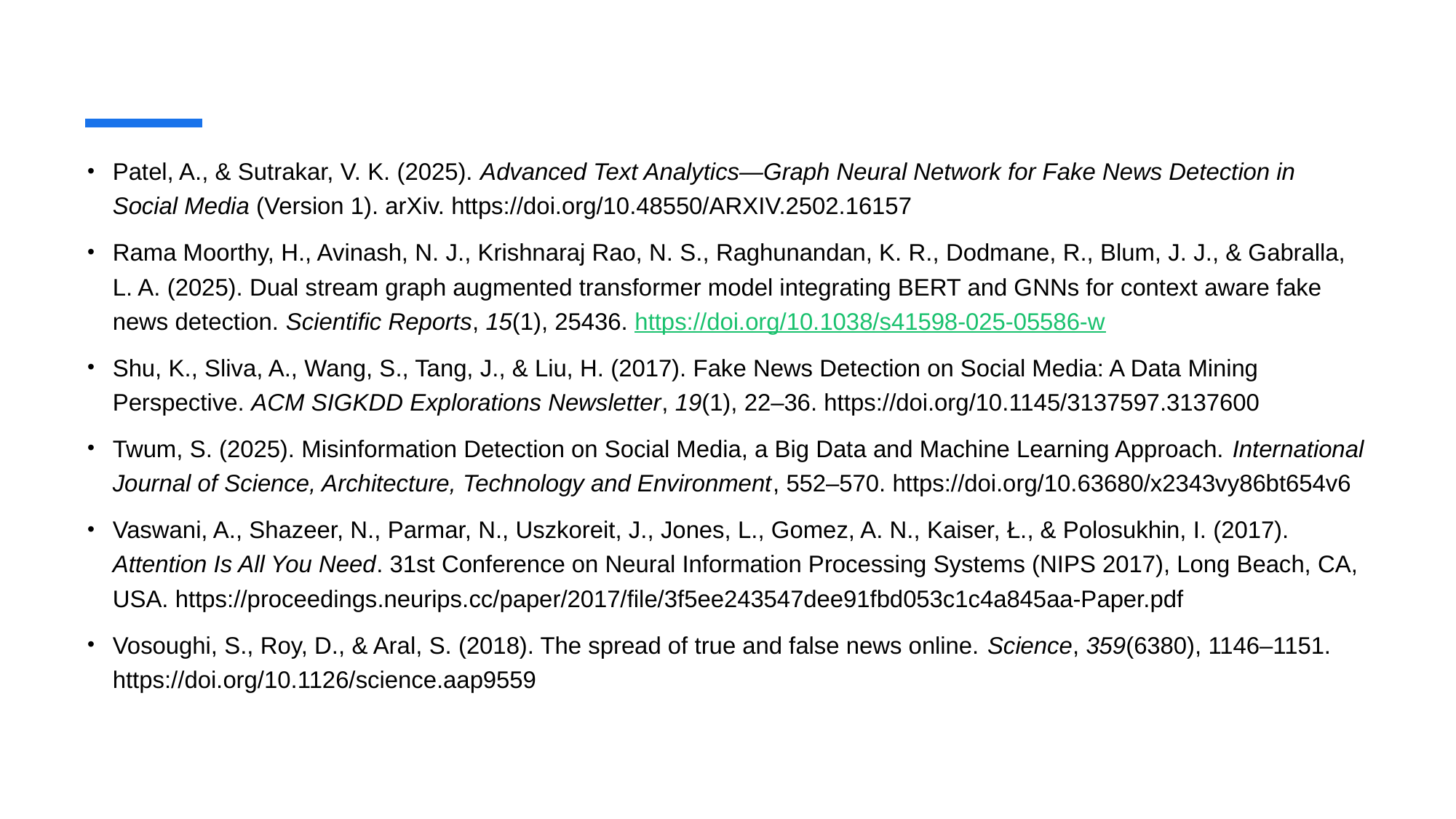

Patel, A., & Sutrakar, V. K. (2025). Advanced Text Analytics—Graph Neural Network for Fake News Detection in Social Media (Version 1). arXiv. https://doi.org/10.48550/ARXIV.2502.16157
Rama Moorthy, H., Avinash, N. J., Krishnaraj Rao, N. S., Raghunandan, K. R., Dodmane, R., Blum, J. J., & Gabralla, L. A. (2025). Dual stream graph augmented transformer model integrating BERT and GNNs for context aware fake news detection. Scientific Reports, 15(1), 25436. https://doi.org/10.1038/s41598-025-05586-w
Shu, K., Sliva, A., Wang, S., Tang, J., & Liu, H. (2017). Fake News Detection on Social Media: A Data Mining Perspective. ACM SIGKDD Explorations Newsletter, 19(1), 22–36. https://doi.org/10.1145/3137597.3137600
Twum, S. (2025). Misinformation Detection on Social Media, a Big Data and Machine Learning Approach. International Journal of Science, Architecture, Technology and Environment, 552–570. https://doi.org/10.63680/x2343vy86bt654v6
Vaswani, A., Shazeer, N., Parmar, N., Uszkoreit, J., Jones, L., Gomez, A. N., Kaiser, Ł., & Polosukhin, I. (2017). Attention Is All You Need. 31st Conference on Neural Information Processing Systems (NIPS 2017), Long Beach, CA, USA. https://proceedings.neurips.cc/paper/2017/file/3f5ee243547dee91fbd053c1c4a845aa-Paper.pdf
Vosoughi, S., Roy, D., & Aral, S. (2018). The spread of true and false news online. Science, 359(6380), 1146–1151. https://doi.org/10.1126/science.aap9559